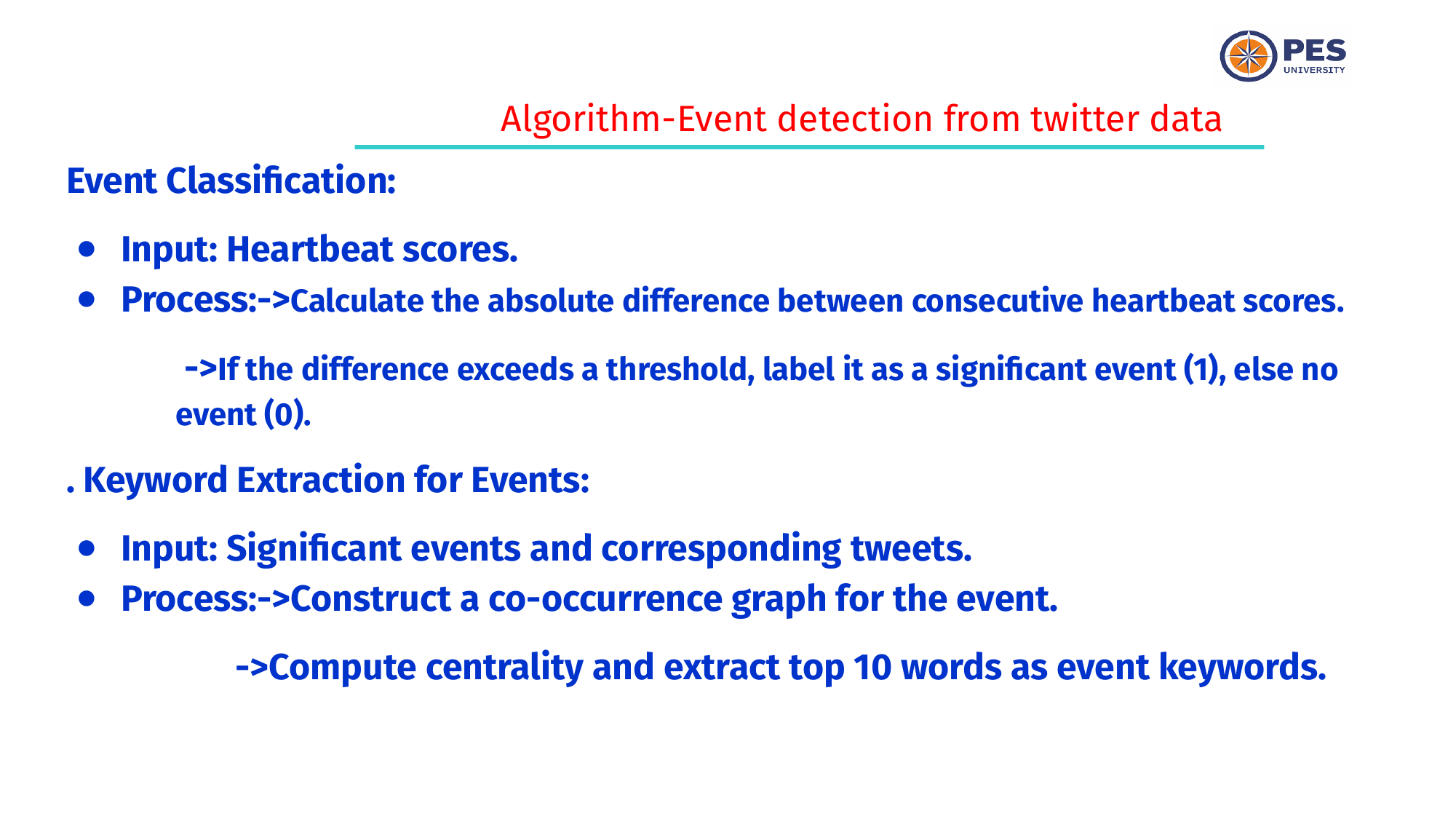

Algorithm-Event detection from twitter data

Event Classification:
Input: Heartbeat scores.
Process:->Calculate the absolute difference between consecutive heartbeat scores.
 ->If the difference exceeds a threshold, label it as a significant event (1), else no event (0).
. Keyword Extraction for Events:
Input: Significant events and corresponding tweets.
Process:->Construct a co-occurrence graph for the event.
       ->Compute centrality and extract top 10 words as event keywords.